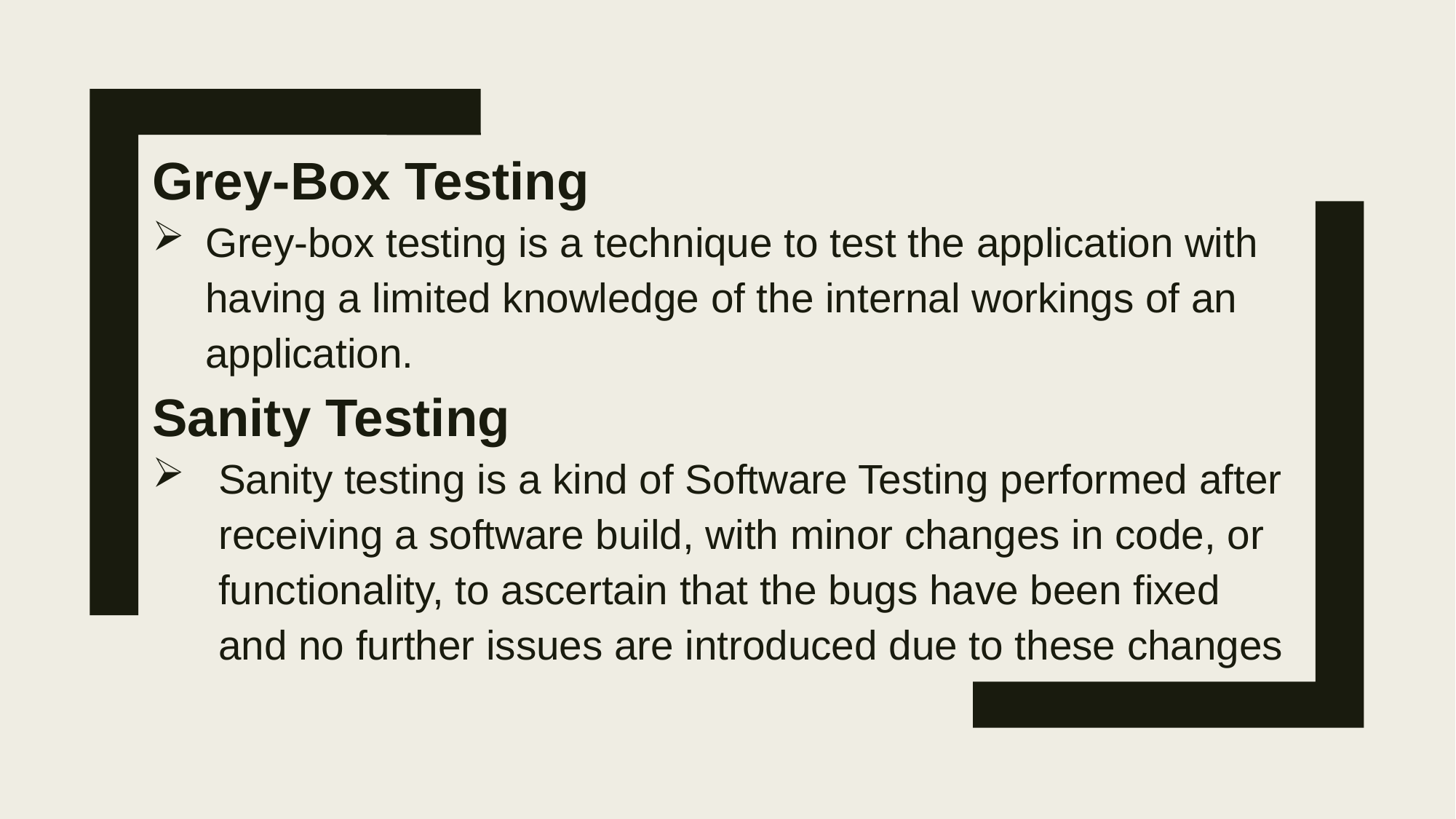

Grey-Box Testing
Grey-box testing is a technique to test the application with having a limited knowledge of the internal workings of an application.
Sanity Testing
Sanity testing is a kind of Software Testing performed after receiving a software build, with minor changes in code, or functionality, to ascertain that the bugs have been fixed and no further issues are introduced due to these changes